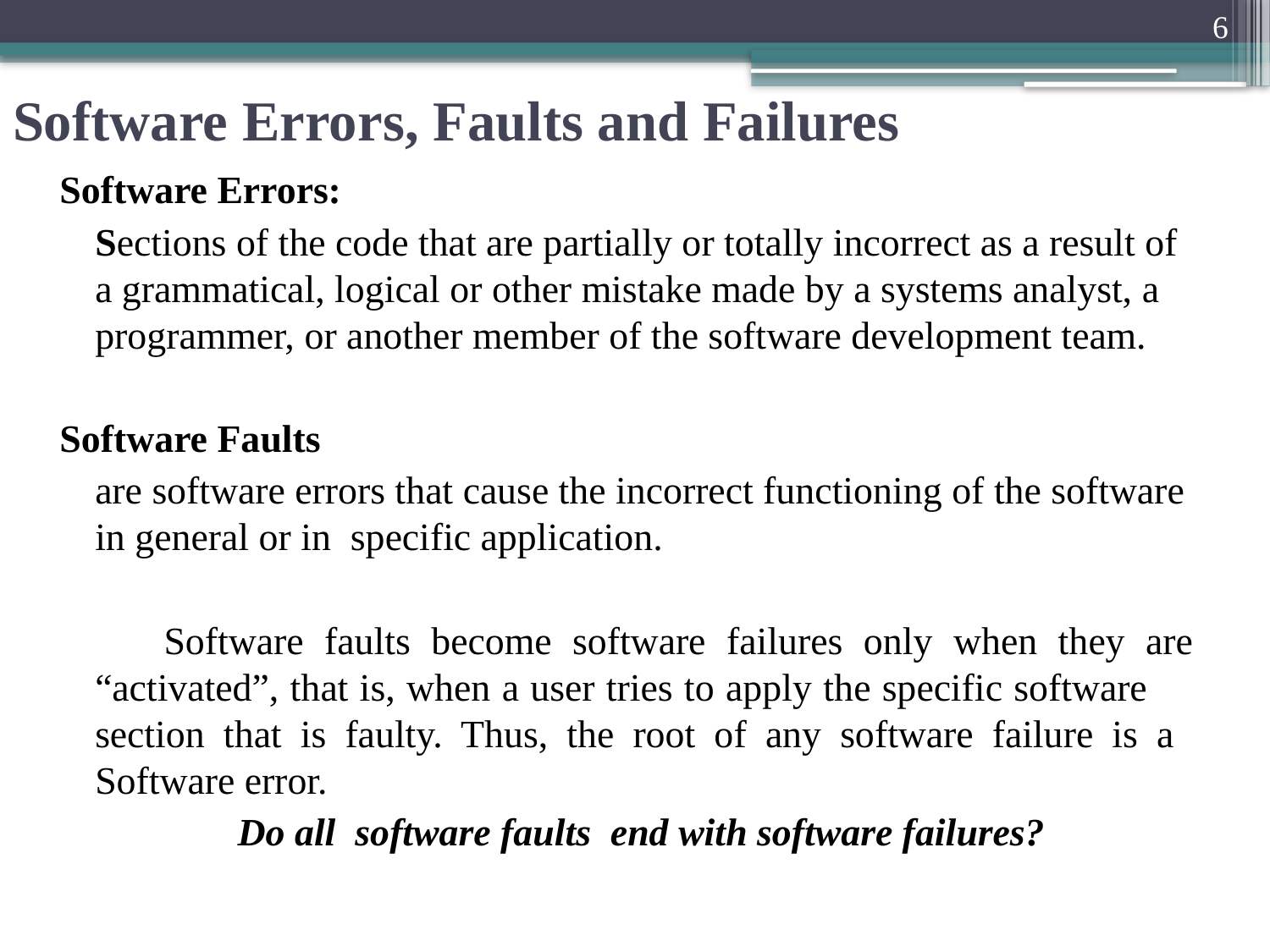

6
# Software Errors, Faults and Failures
Software Errors:
	Sections of the code that are partially or totally incorrect as a result of a grammatical, logical or other mistake made by a systems analyst, a programmer, or another member of the software development team.

Software Faults
	are software errors that cause the incorrect functioning of the software in general or in  specific application.

     Software faults become software failures only when they are “activated”, that is, when a user tries to apply the specific software     section that is faulty. Thus, the root of any software failure is a  Software error.
   Do all  software faults  end with software failures?